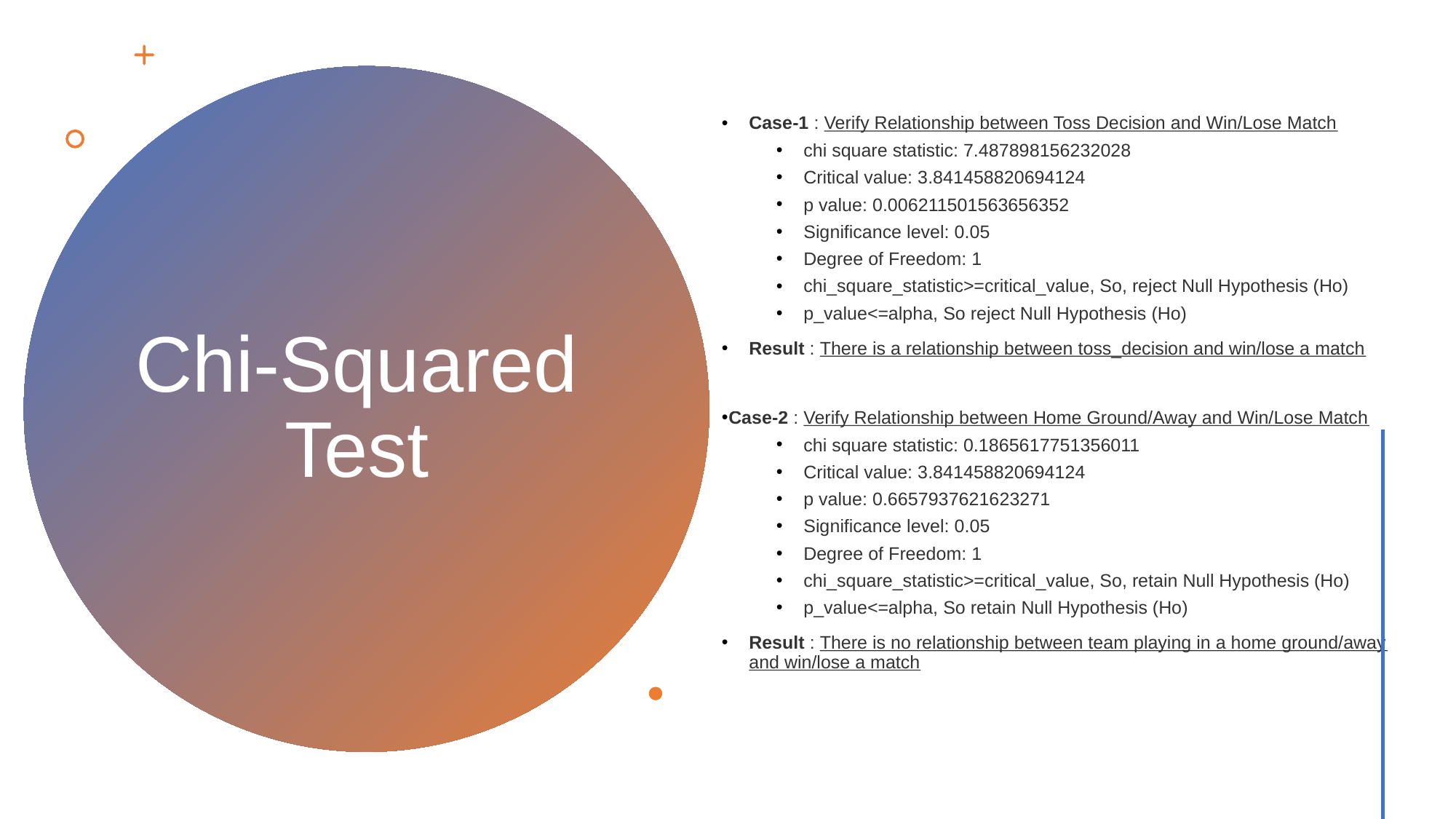

Case-1 : Verify Relationship between Toss Decision and Win/Lose Match
chi square statistic: 7.487898156232028
Critical value: 3.841458820694124
p value: 0.006211501563656352
Significance level: 0.05
Degree of Freedom: 1
chi_square_statistic>=critical_value, So, reject Null Hypothesis (Ho)
p_value<=alpha, So reject Null Hypothesis (Ho)
Result : There is a relationship between toss_decision and win/lose a match

Case-2 : Verify Relationship between Home Ground/Away and Win/Lose Match
chi square statistic: 0.1865617751356011
Critical value: 3.841458820694124
p value: 0.6657937621623271
Significance level: 0.05
Degree of Freedom: 1
chi_square_statistic>=critical_value, So, retain Null Hypothesis (Ho)
p_value<=alpha, So retain Null Hypothesis (Ho)
Result : There is no relationship between team playing in a home ground/away and win/lose a match

# Chi-Squared Test